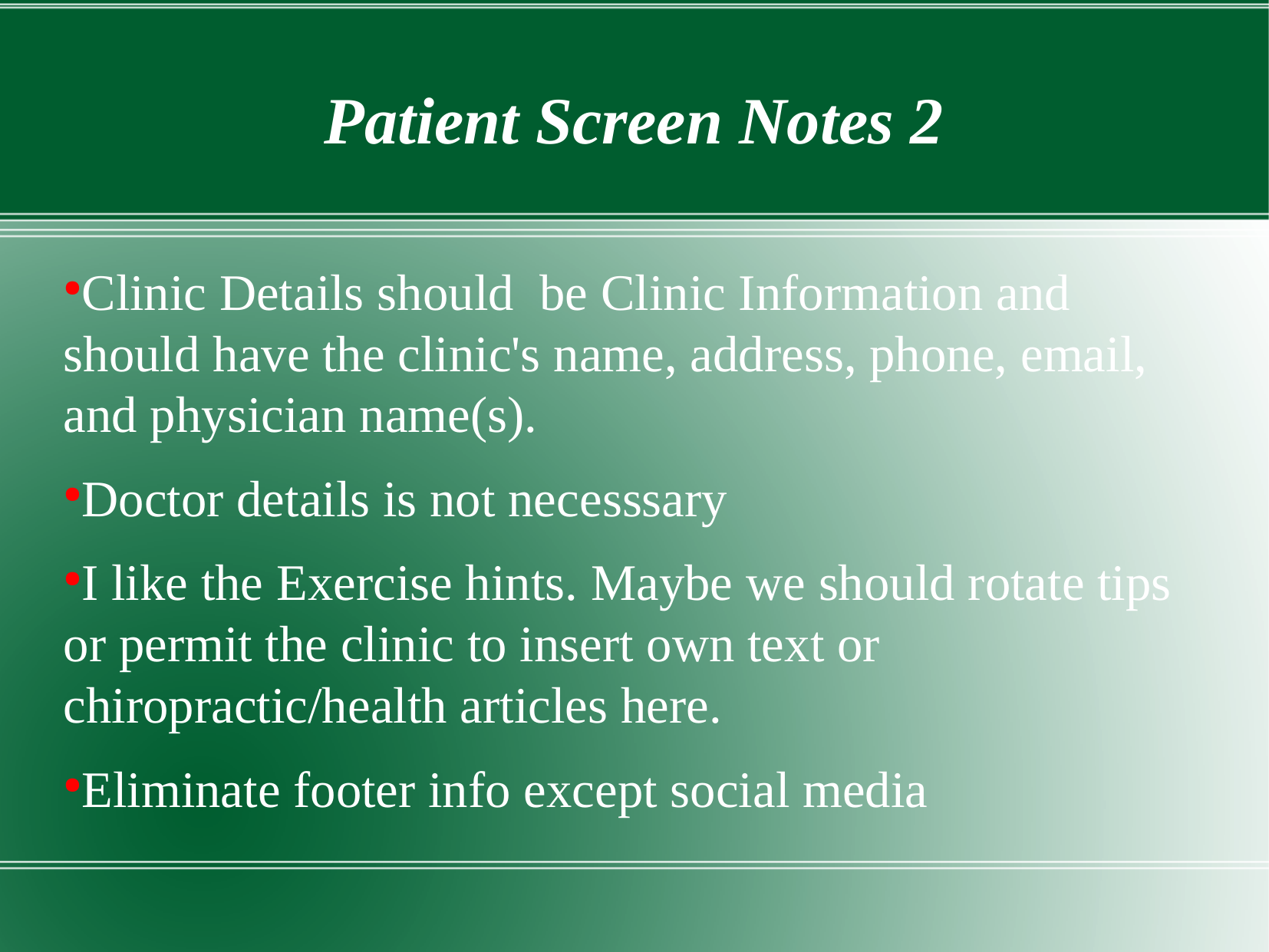

Patient Screen Notes 2
Clinic Details should  be Clinic Information and should have the clinic's name, address, phone, email, and physician name(s).
Doctor details is not necesssary
I like the Exercise hints. Maybe we should rotate tips or permit the clinic to insert own text or chiropractic/health articles here.
Eliminate footer info except social media